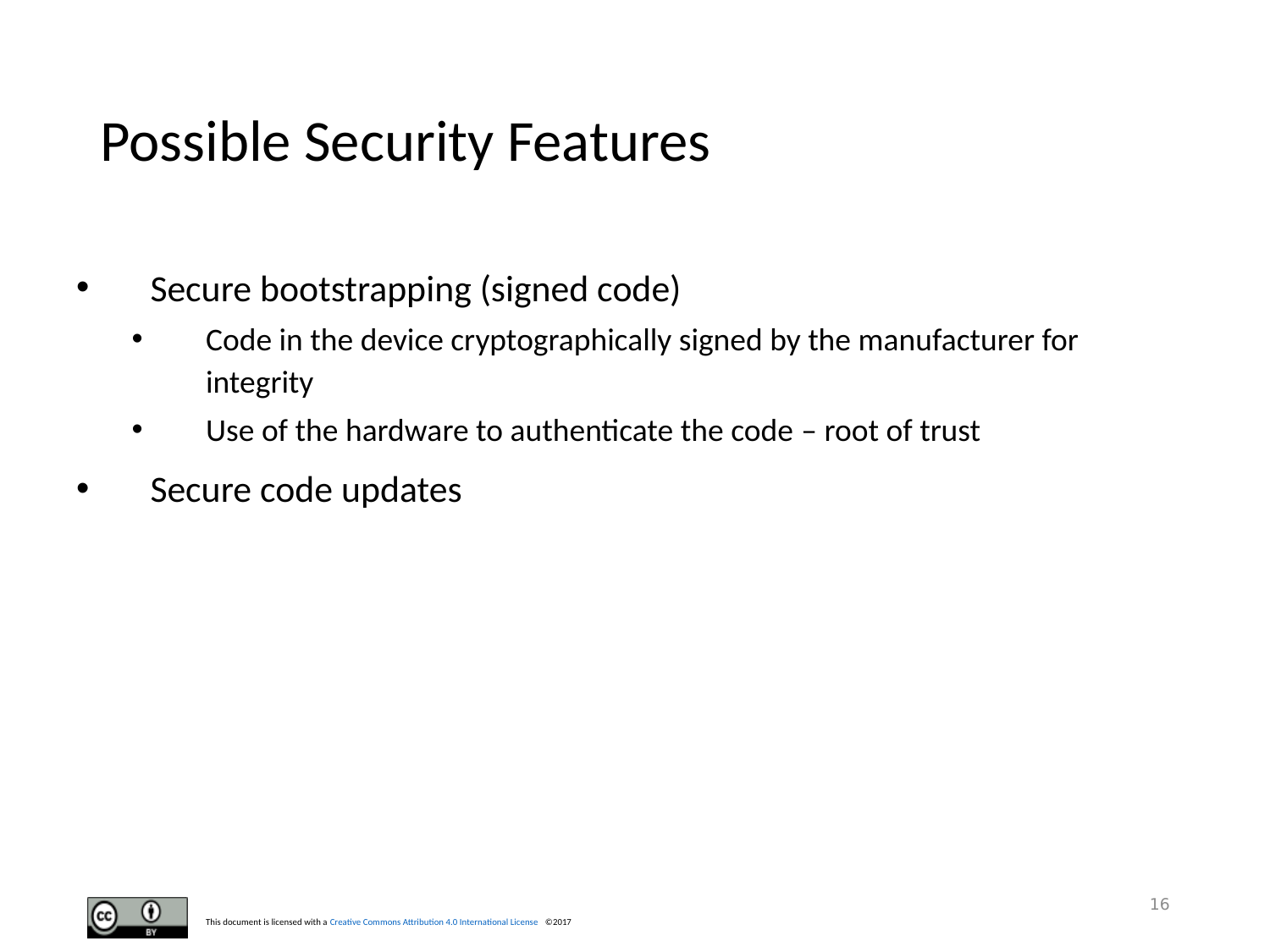

# Possible Security Features
Secure bootstrapping (signed code)
Code in the device cryptographically signed by the manufacturer for integrity
Use of the hardware to authenticate the code – root of trust
Secure code updates
16